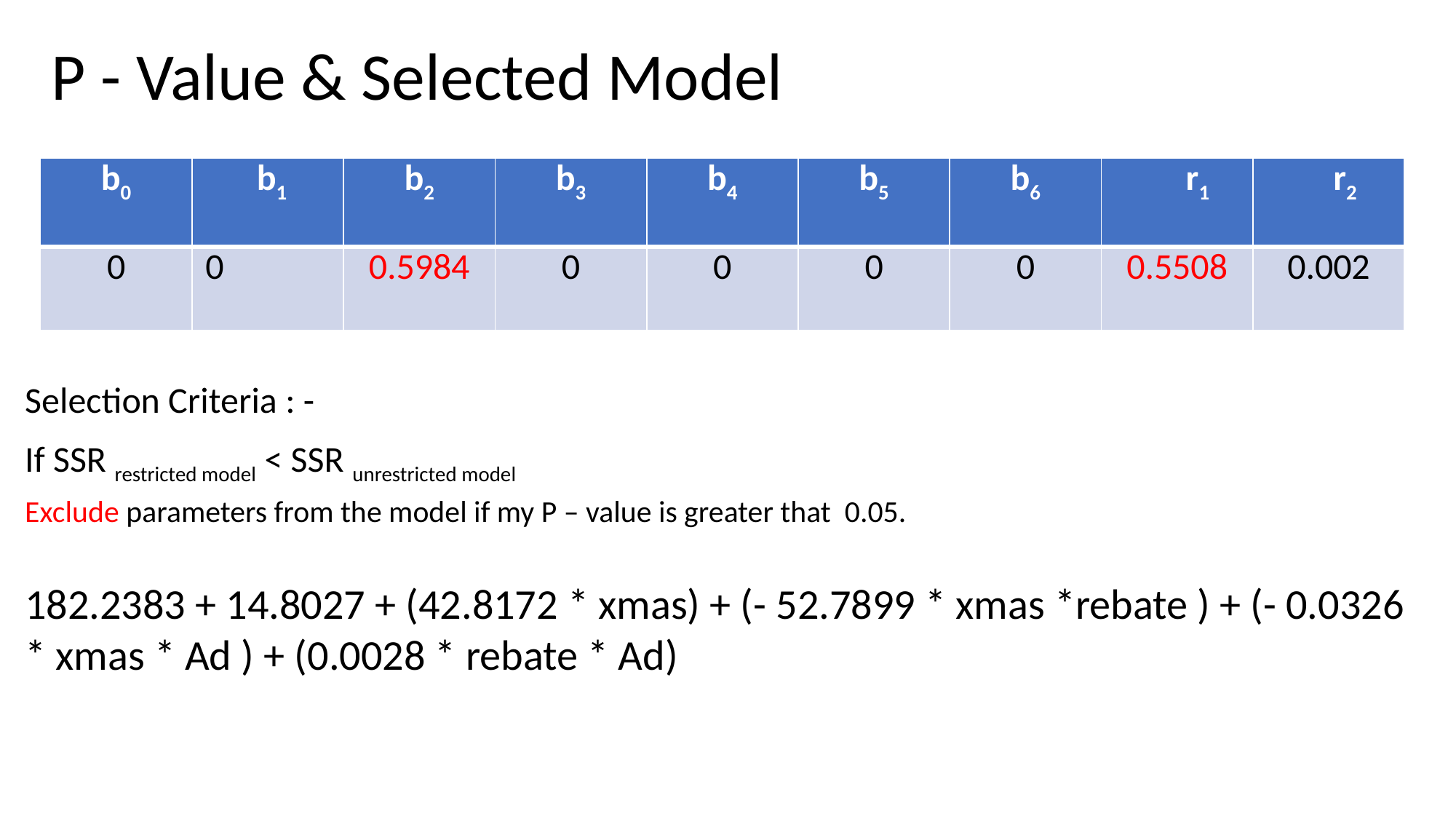

# P - Value & Selected Model
| b0 | b1 | b2 | b3 | b4 | b5 | b6 | r1 | r2 |
| --- | --- | --- | --- | --- | --- | --- | --- | --- |
| 0 | 0 | 0.5984 | 0 | 0 | 0 | 0 | 0.5508 | 0.002 |
Selection Criteria : -
If SSR restricted model < SSR unrestricted model
Exclude parameters from the model if my P – value is greater that  0.05.

182.2383 + 14.8027 + (42.8172 * xmas) + (- 52.7899 * xmas *rebate ) + (- 0.0326 * xmas * Ad ) + (0.0028 * rebate * Ad)